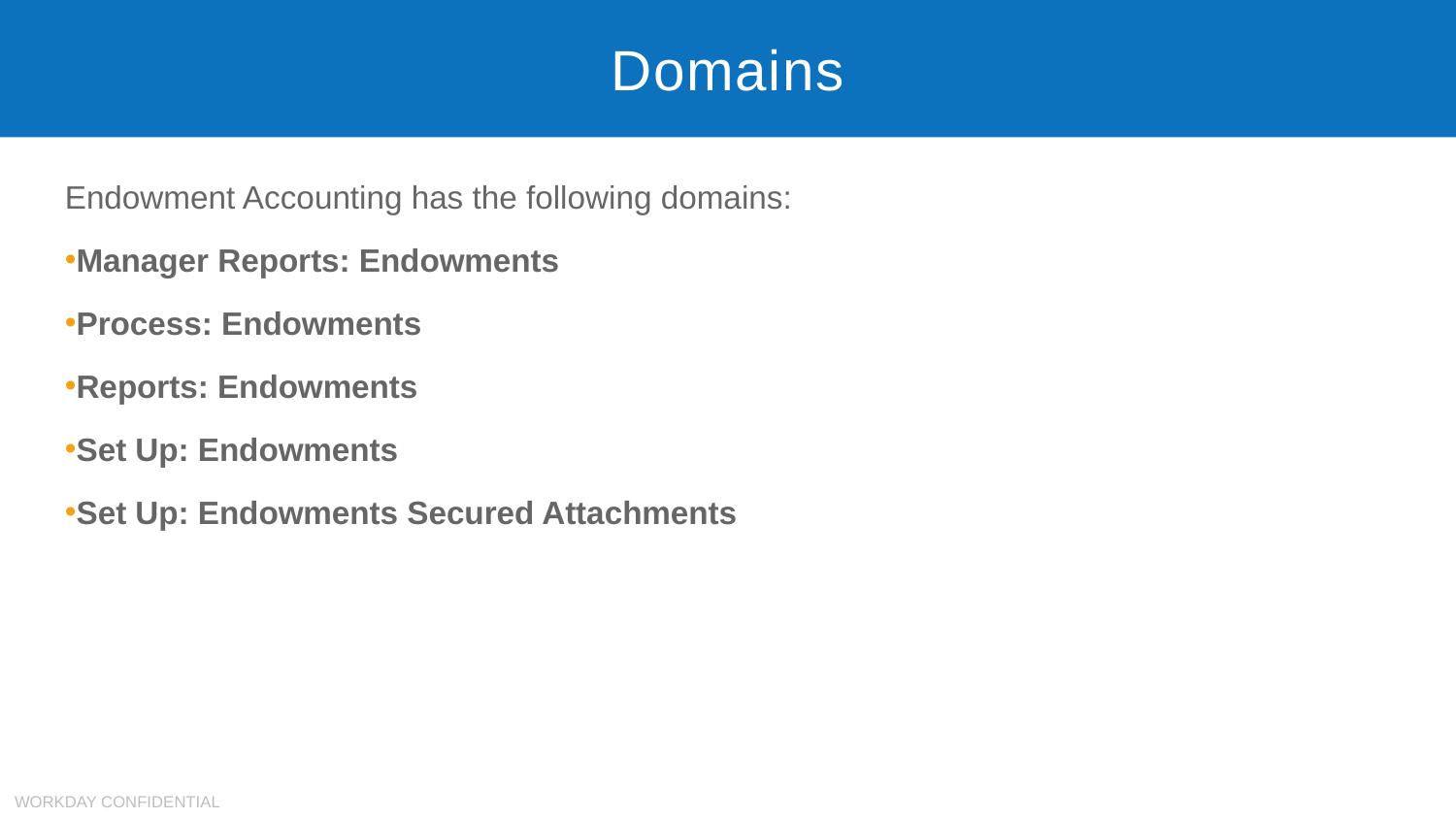

# Domains
Endowment Accounting has the following domains:
Manager Reports: Endowments
Process: Endowments
Reports: Endowments
Set Up: Endowments
Set Up: Endowments Secured Attachments

WORKDAY CONFIDENTIAL